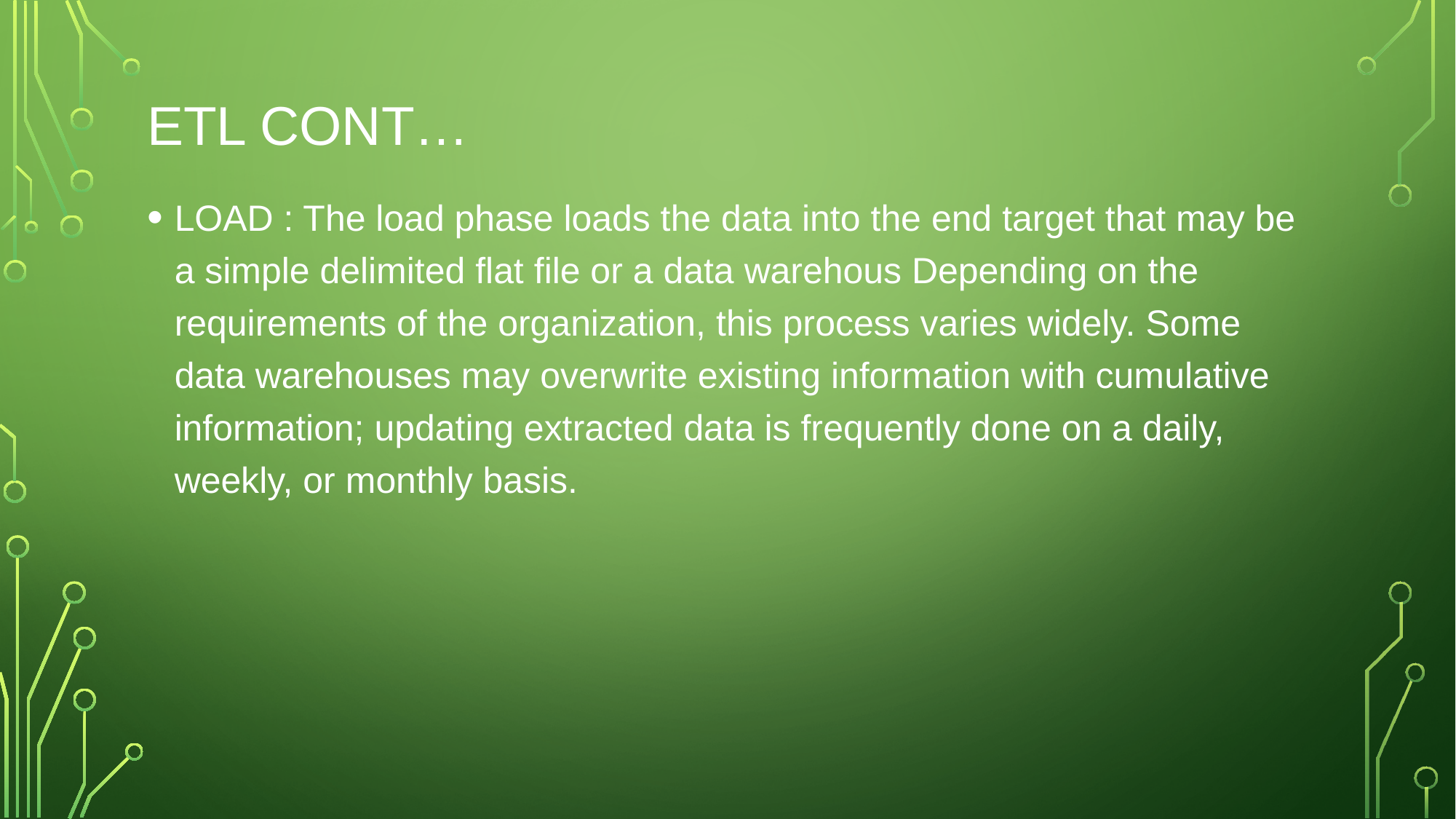

# ETL CONT…
LOAD : The load phase loads the data into the end target that may be a simple delimited flat file or a data warehous Depending on the requirements of the organization, this process varies widely. Some data warehouses may overwrite existing information with cumulative information; updating extracted data is frequently done on a daily, weekly, or monthly basis.